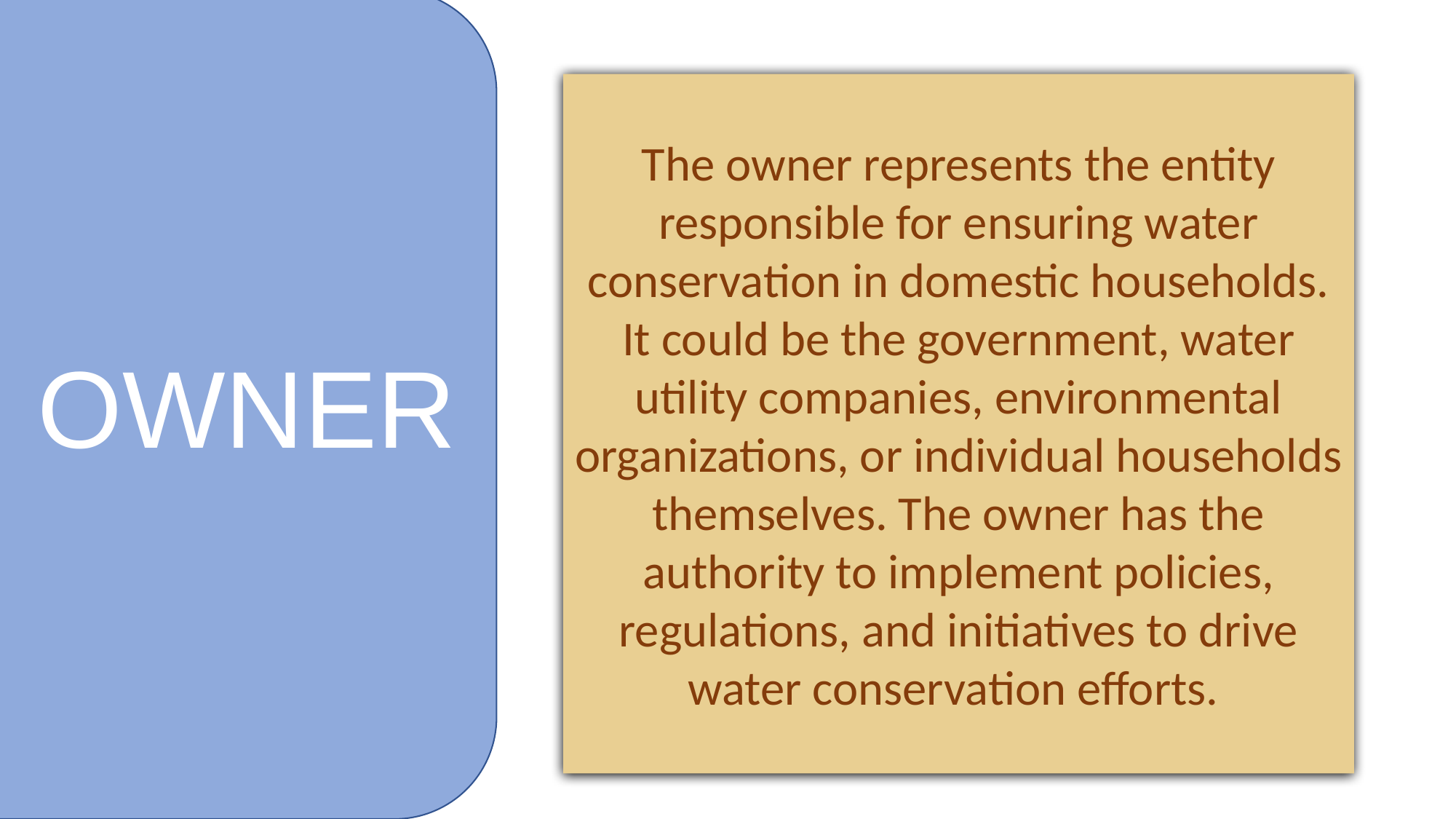

ACTOR
CUSTMER
OWNER
The owner represents the entity responsible for ensuring water conservation in domestic households. It could be the government, water utility companies, environmental organizations, or individual households themselves. The owner has the authority to implement policies, regulations, and initiatives to drive water conservation efforts.